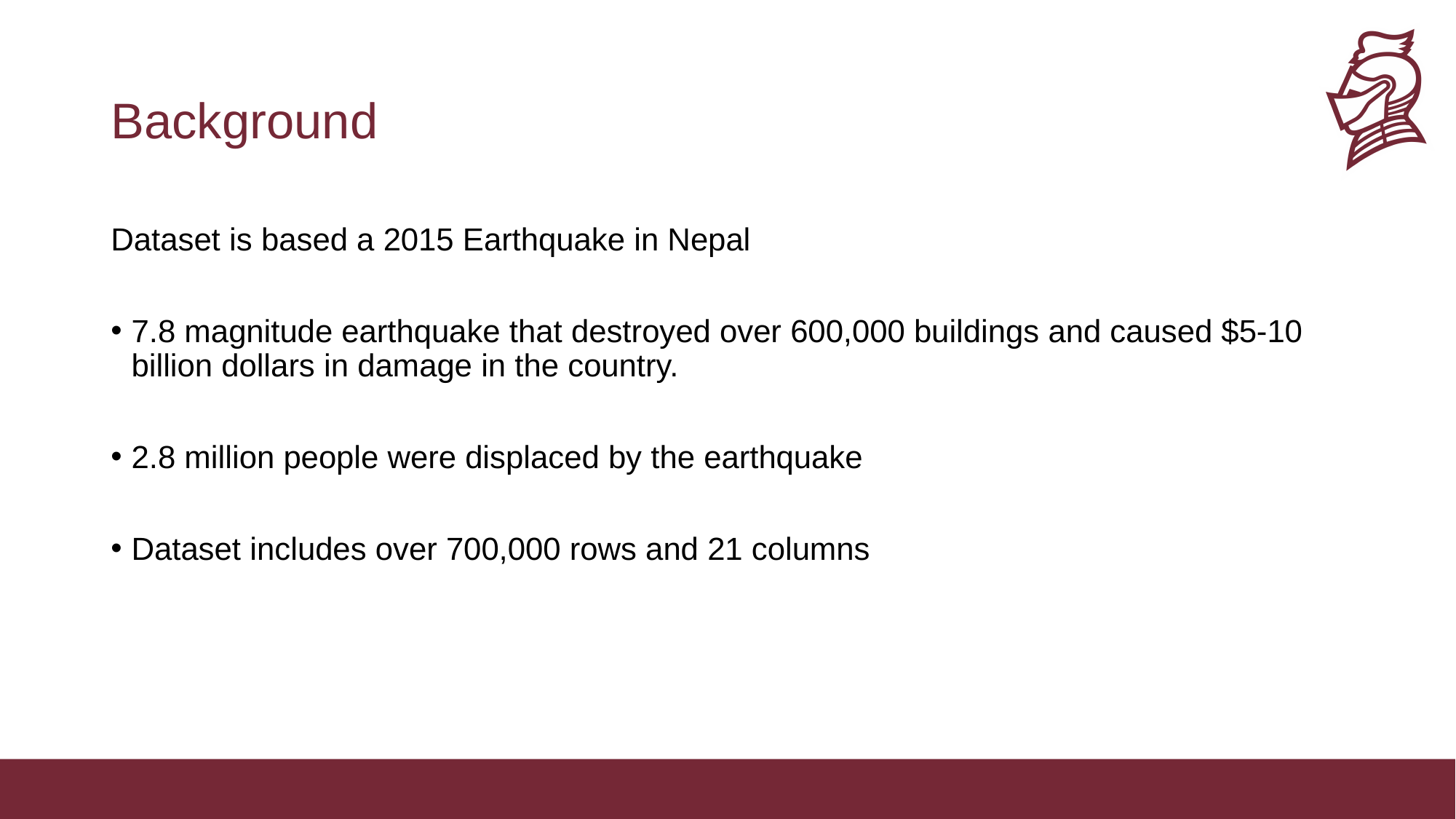

# Background
Dataset is based a 2015 Earthquake in Nepal

7.8 magnitude earthquake that destroyed over 600,000 buildings and caused $5-10 billion dollars in damage in the country.

2.8 million people were displaced by the earthquake

Dataset includes over 700,000 rows and 21 columns